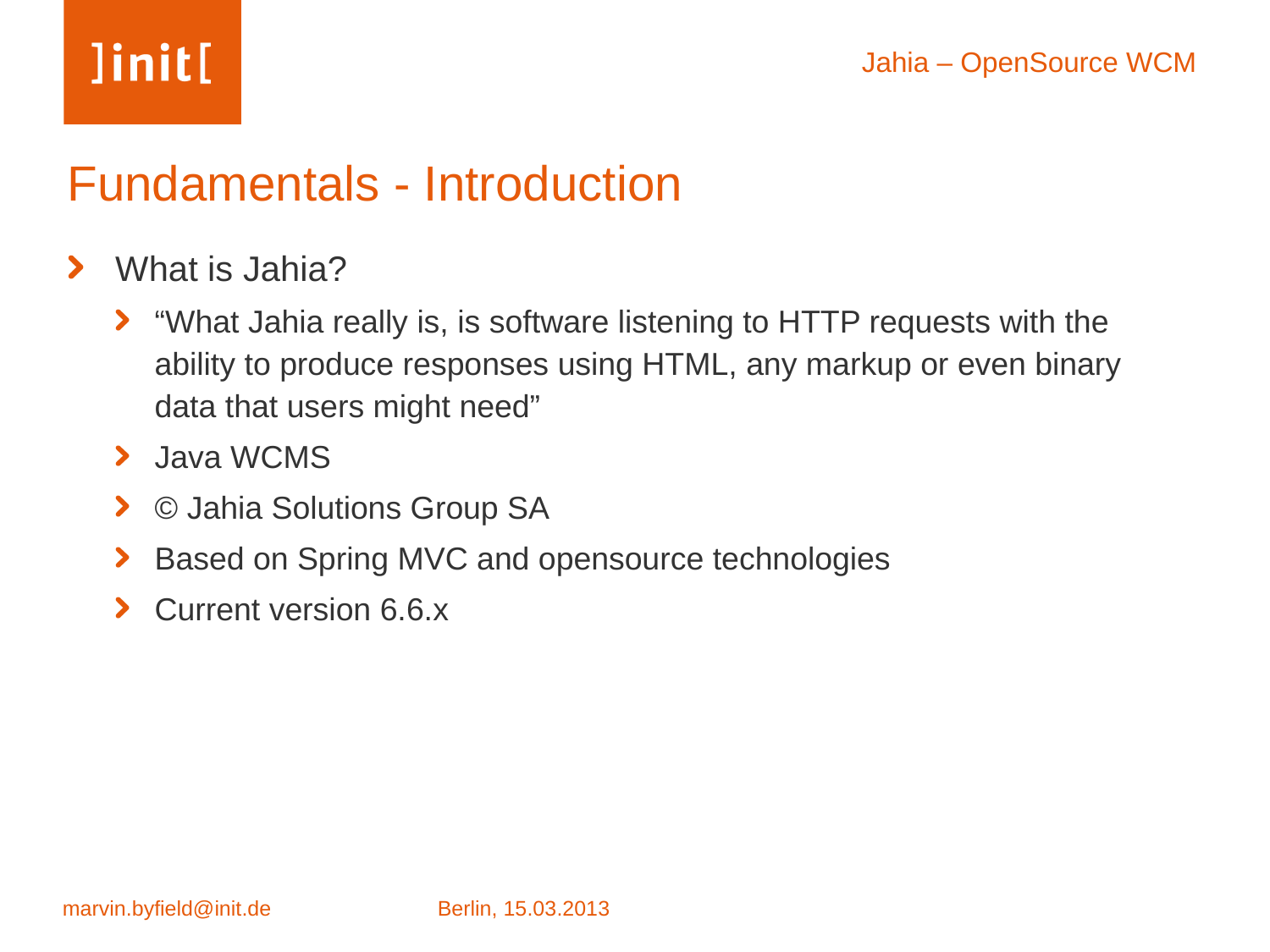

# Fundamentals - Introduction
What is Jahia?
“What Jahia really is, is software listening to HTTP requests with the ability to produce responses using HTML, any markup or even binary data that users might need”
Java WCMS
© Jahia Solutions Group SA
Based on Spring MVC and opensource technologies
Current version 6.6.x
Berlin, 15.03.2013
marvin.byfield@init.de